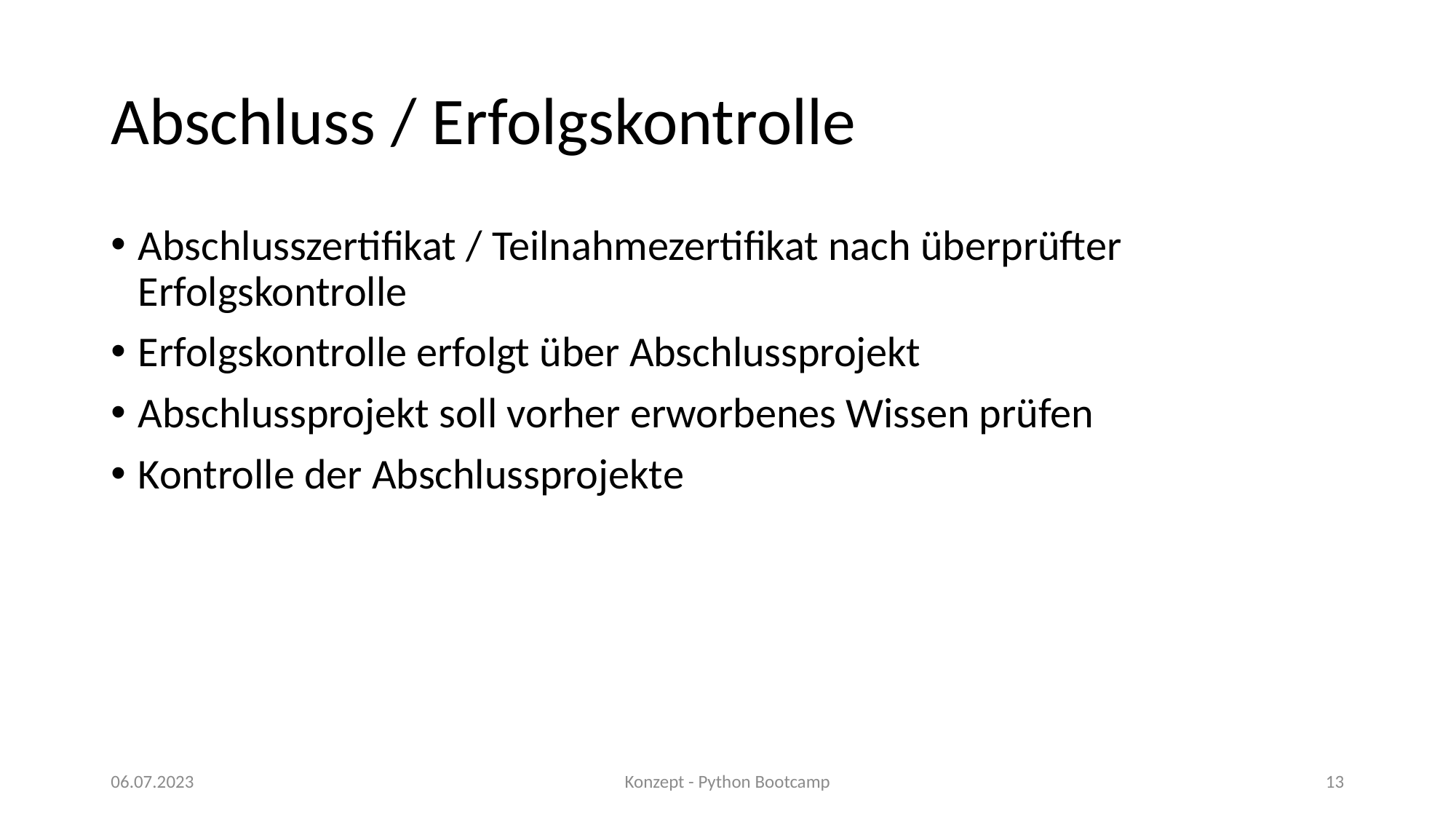

# Abschluss / Erfolgskontrolle
Abschlusszertifikat / Teilnahmezertifikat nach überprüfter Erfolgskontrolle
Erfolgskontrolle erfolgt über Abschlussprojekt
Abschlussprojekt soll vorher erworbenes Wissen prüfen
Kontrolle der Abschlussprojekte
06.07.2023
Konzept - Python Bootcamp
13